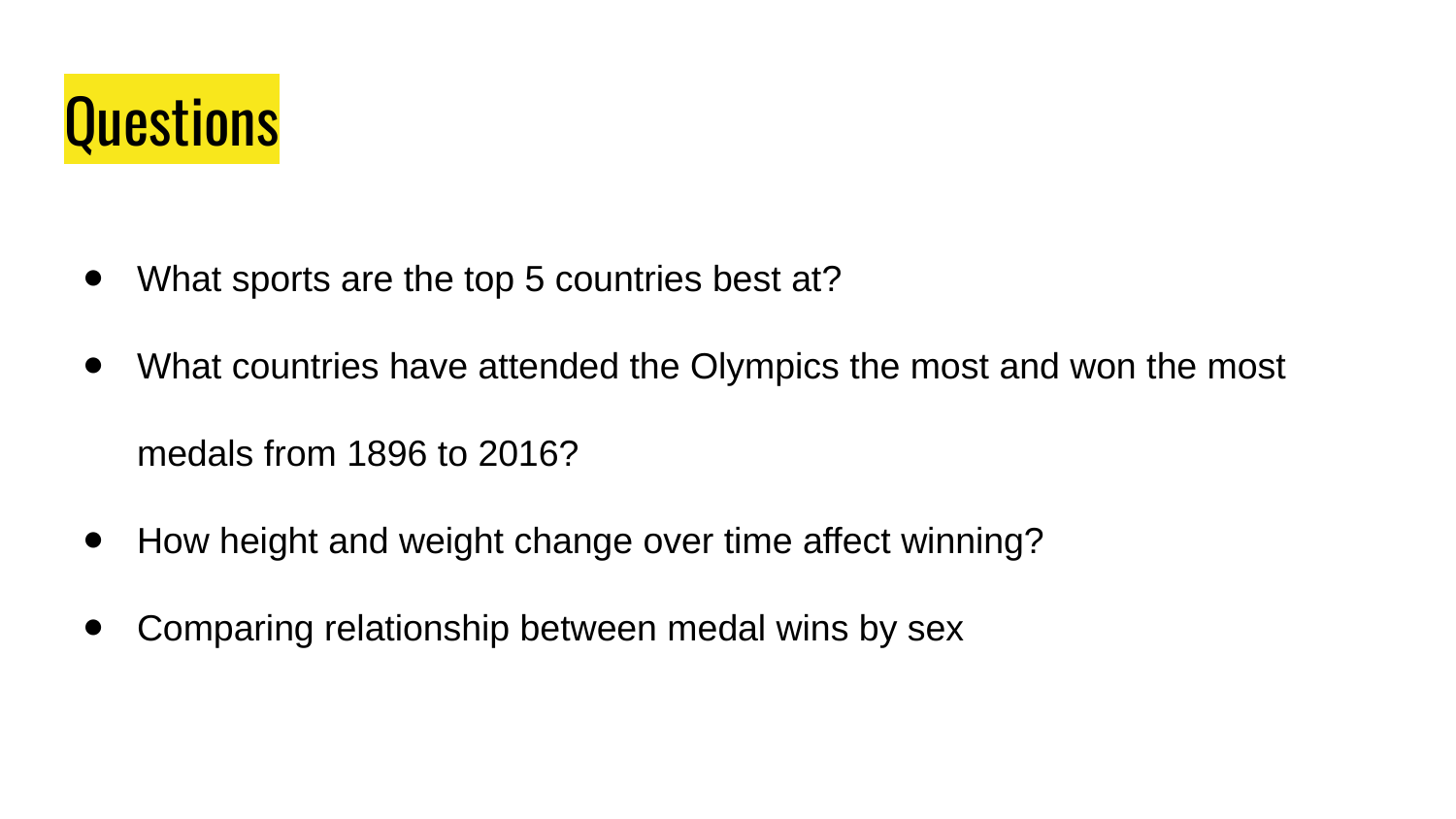

# Questions
What sports are the top 5 countries best at?
What countries have attended the Olympics the most and won the most medals from 1896 to 2016?
How height and weight change over time affect winning?
Comparing relationship between medal wins by sex